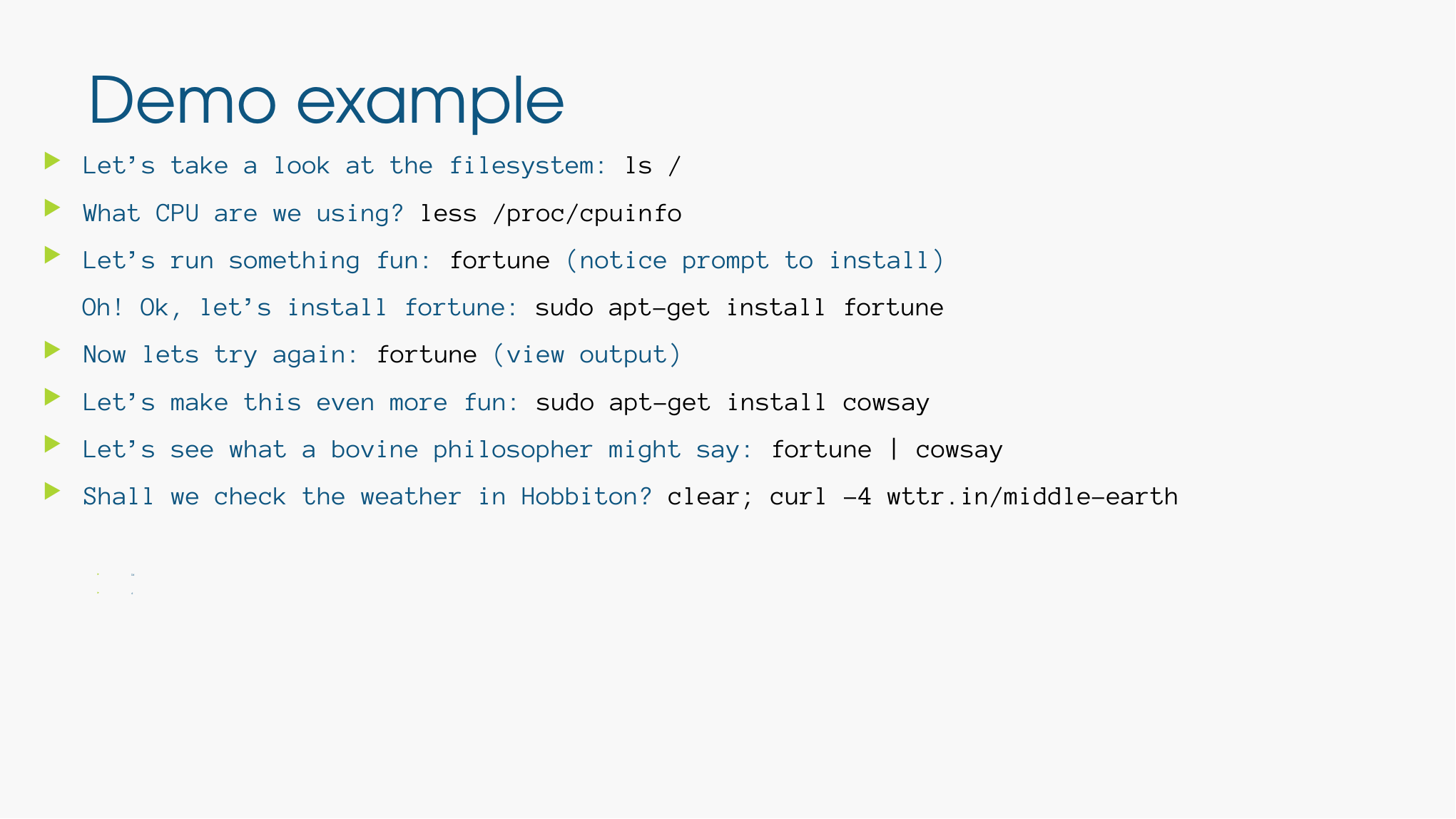

# Demo example
Let’s take a look at the filesystem: ls /
What CPU are we using? less /proc/cpuinfo
Let’s run something fun: fortune (notice prompt to install)
Oh! Ok, let’s install fortune: sudo apt-get install fortune
Now lets try again: fortune (view output)
Let’s make this even more fun: sudo apt-get install cowsay
Let’s see what a bovine philosopher might say: fortune | cowsay
Shall we check the weather in Hobbiton? clear; curl -4 wttr.in/middle-earth

Dd
d